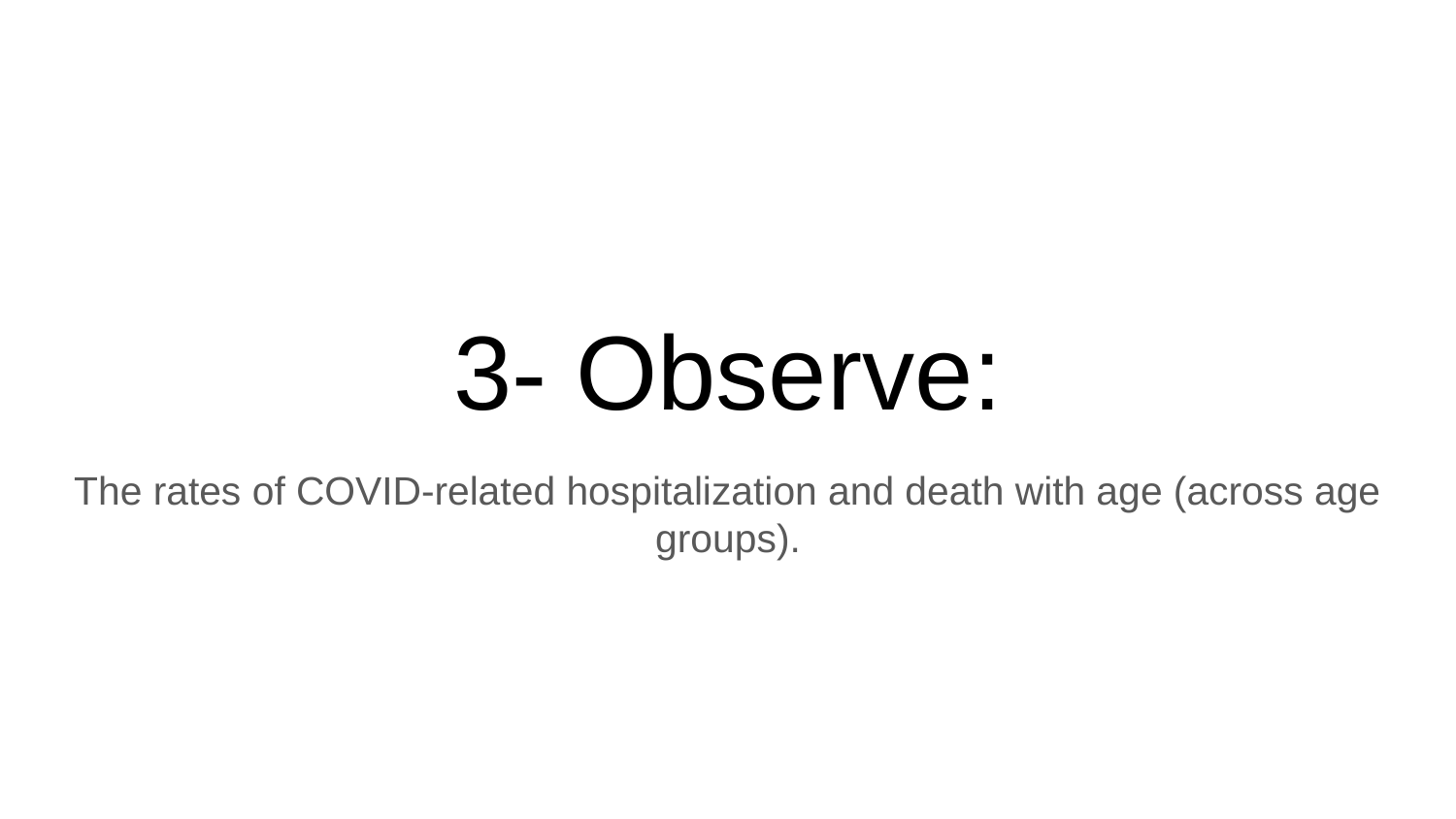

# 3- Observe:
The rates of COVID-related hospitalization and death with age (across age
groups).